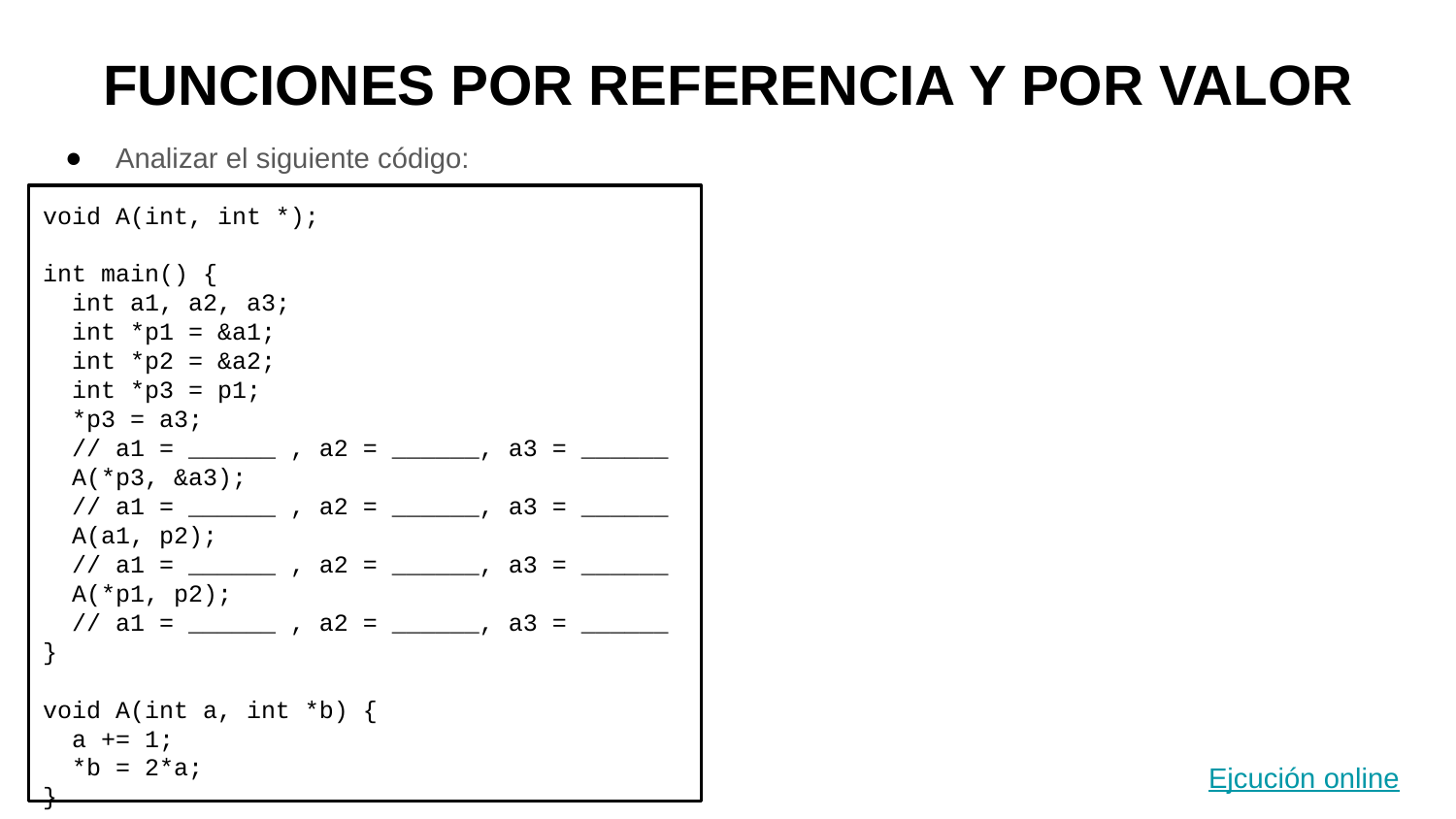

# FUNCIONES POR REFERENCIA Y POR VALOR

Analizar el siguiente código:
void A(int, int *);

int main() {
  int a1, a2, a3;
  int *p1 = &a1;
  int *p2 = &a2;
  int *p3 = p1;
  *p3 = a3;
  // a1 = ______ , a2 = ______, a3 = ______
  A(*p3, &a3);
  // a1 = ______ , a2 = ______, a3 = ______
  A(a1, p2);
  // a1 = ______ , a2 = ______, a3 = ______
  A(*p1, p2);
  // a1 = ______ , a2 = ______, a3 = ______
}

void A(int a, int *b) {
  a += 1;
  *b = 2*a;
}
Ejcución online